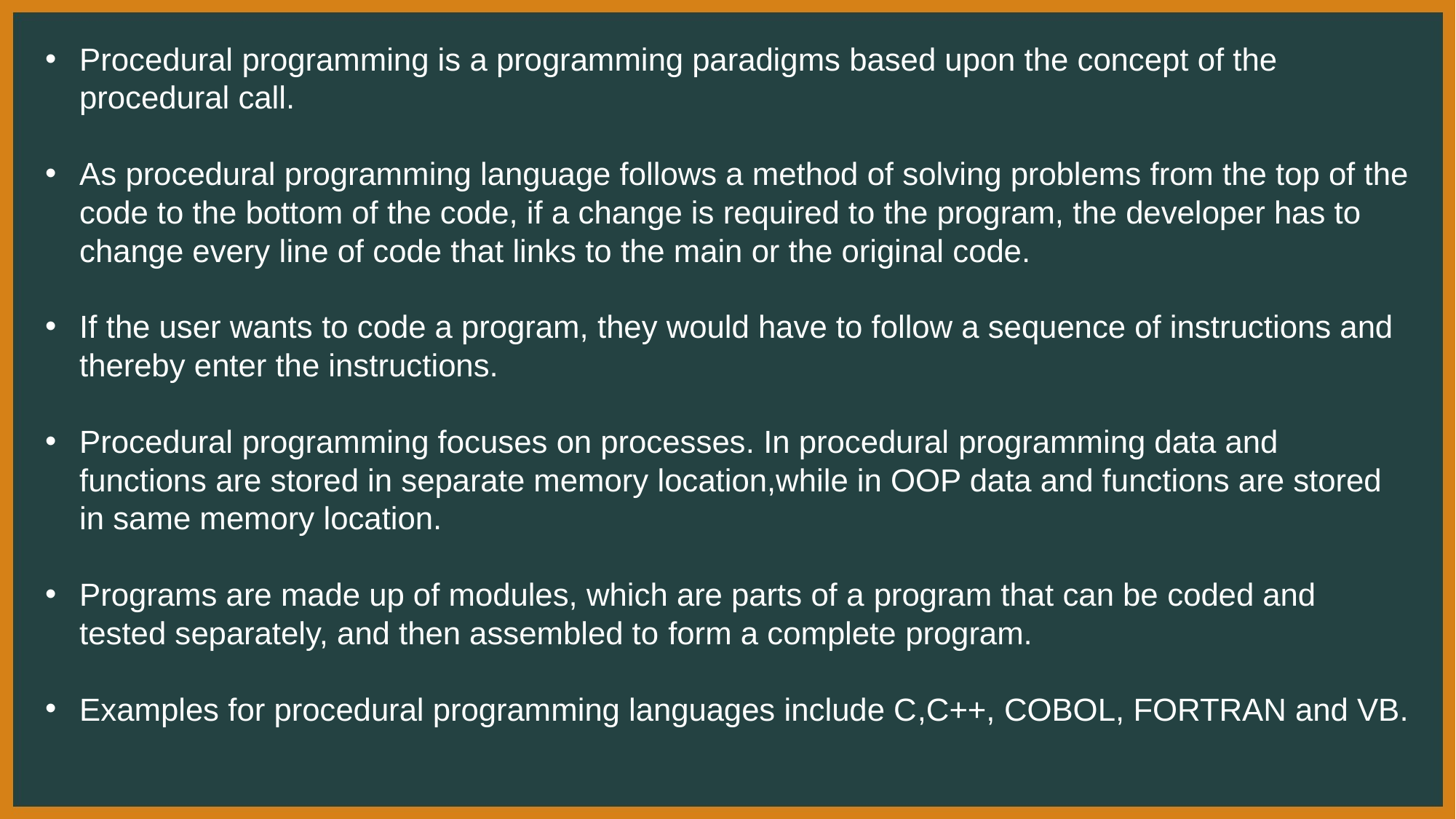

Procedural programming is a programming paradigms based upon the concept of the procedural call.

As procedural programming language follows a method of solving problems from the top of the code to the bottom of the code, if a change is required to the program, the developer has to change every line of code that links to the main or the original code.

If the user wants to code a program, they would have to follow a sequence of instructions and thereby enter the instructions.

Procedural programming focuses on processes. In procedural programming data and functions are stored in separate memory location,while in OOP data and functions are stored in same memory location.

Programs are made up of modules, which are parts of a program that can be coded and tested separately, and then assembled to form a complete program.

Examples for procedural programming languages include C,C++, COBOL, FORTRAN and VB.